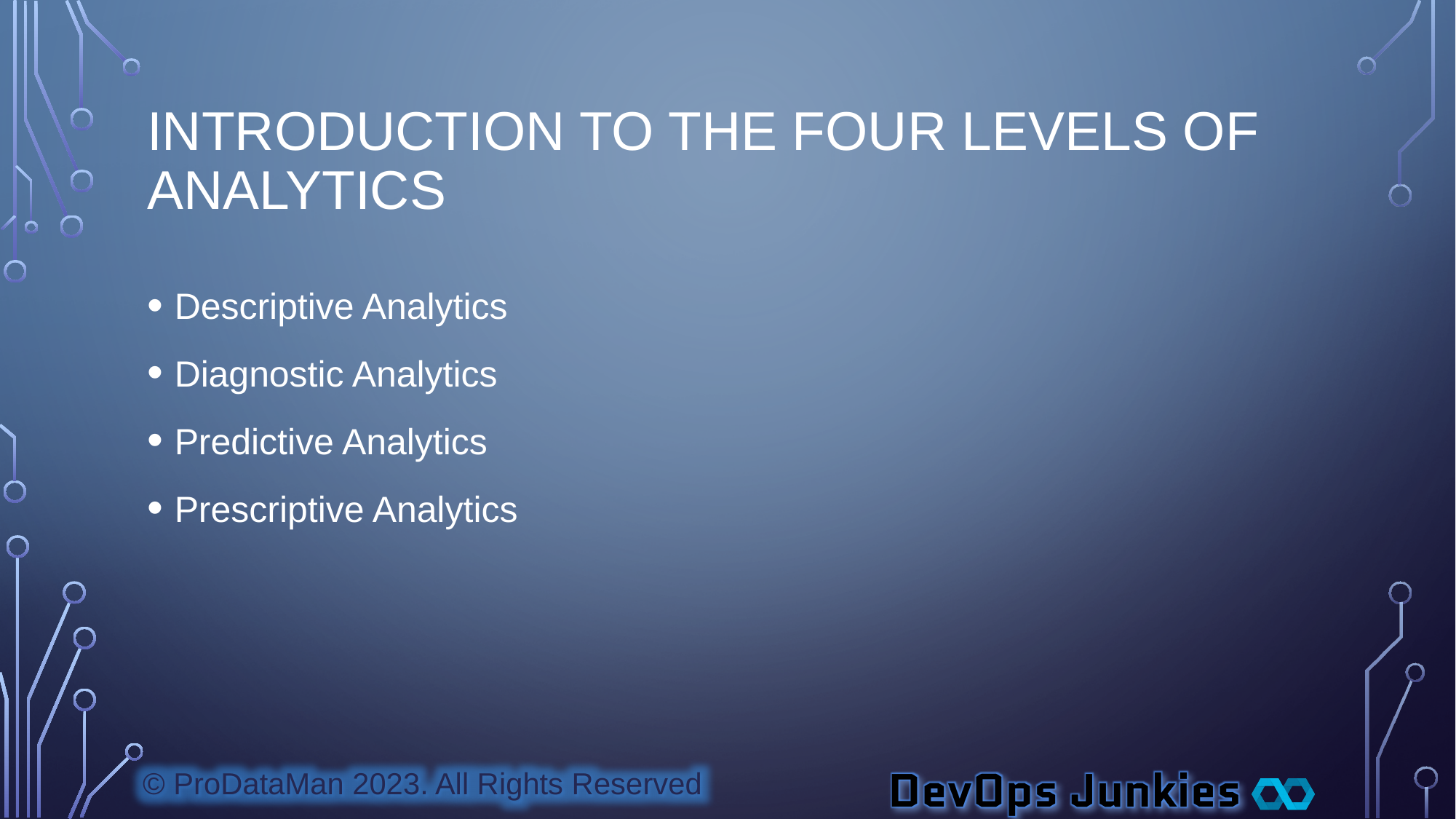

# Introduction to the Four Levels of Analytics
Descriptive Analytics
Diagnostic Analytics
Predictive Analytics
Prescriptive Analytics